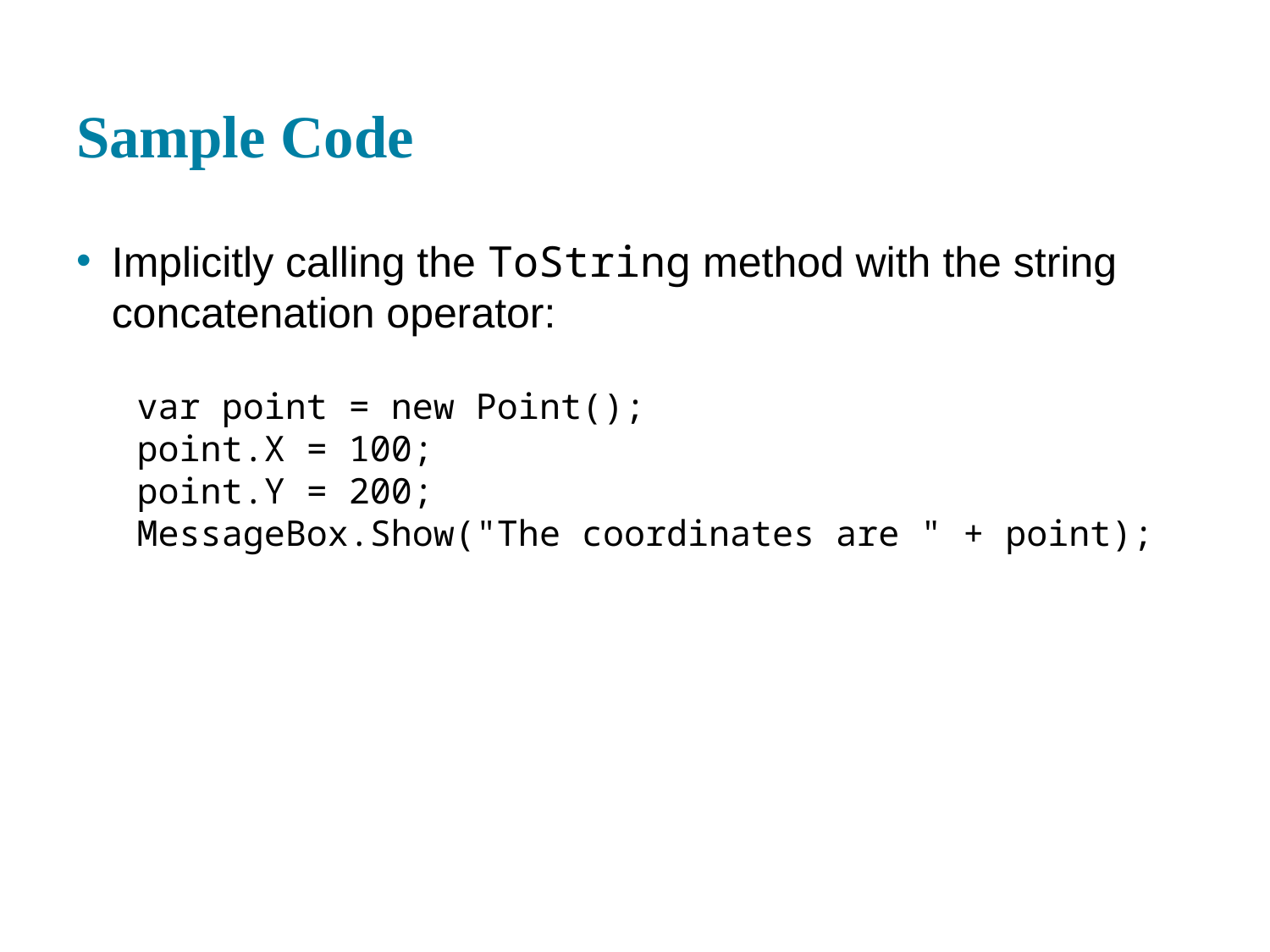

# Sample Code
Implicitly calling the ToString method with the string concatenation operator:
var point = new Point();
point.X = 100;
point.Y = 200;
MessageBox.Show("The coordinates are " + point);